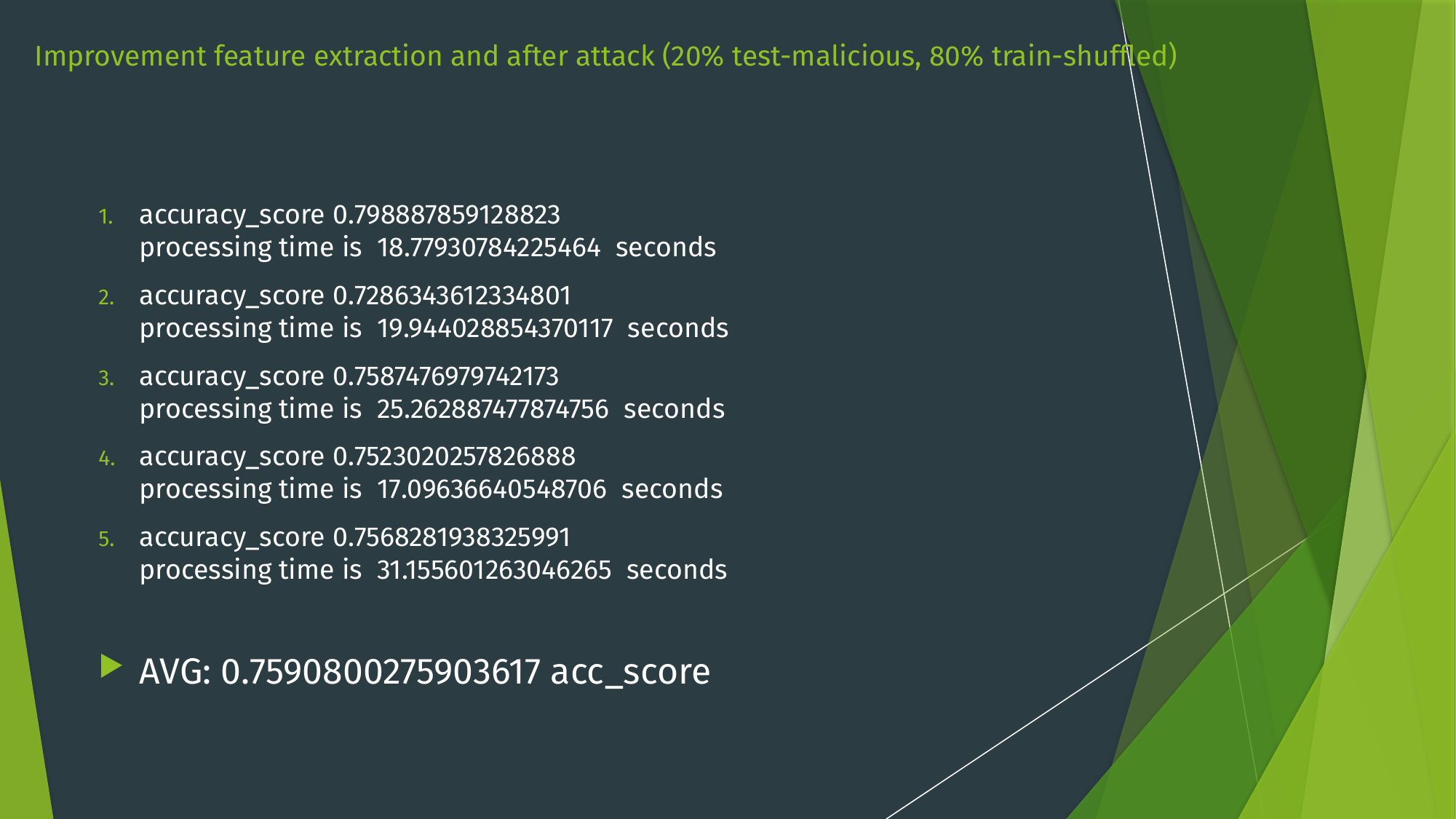

# Improvement feature extraction and after attack (20% test-malicious, 80% train-shuffled)
accuracy_score 0.798887859128823
processing time is  18.77930784225464  seconds
accuracy_score 0.7286343612334801
processing time is  19.944028854370117  seconds
accuracy_score 0.7587476979742173
processing time is  25.262887477874756  seconds
accuracy_score 0.7523020257826888
processing time is  17.09636640548706  seconds
accuracy_score 0.7568281938325991
processing time is  31.155601263046265  seconds

AVG: 0.7590800275903617 acc_score